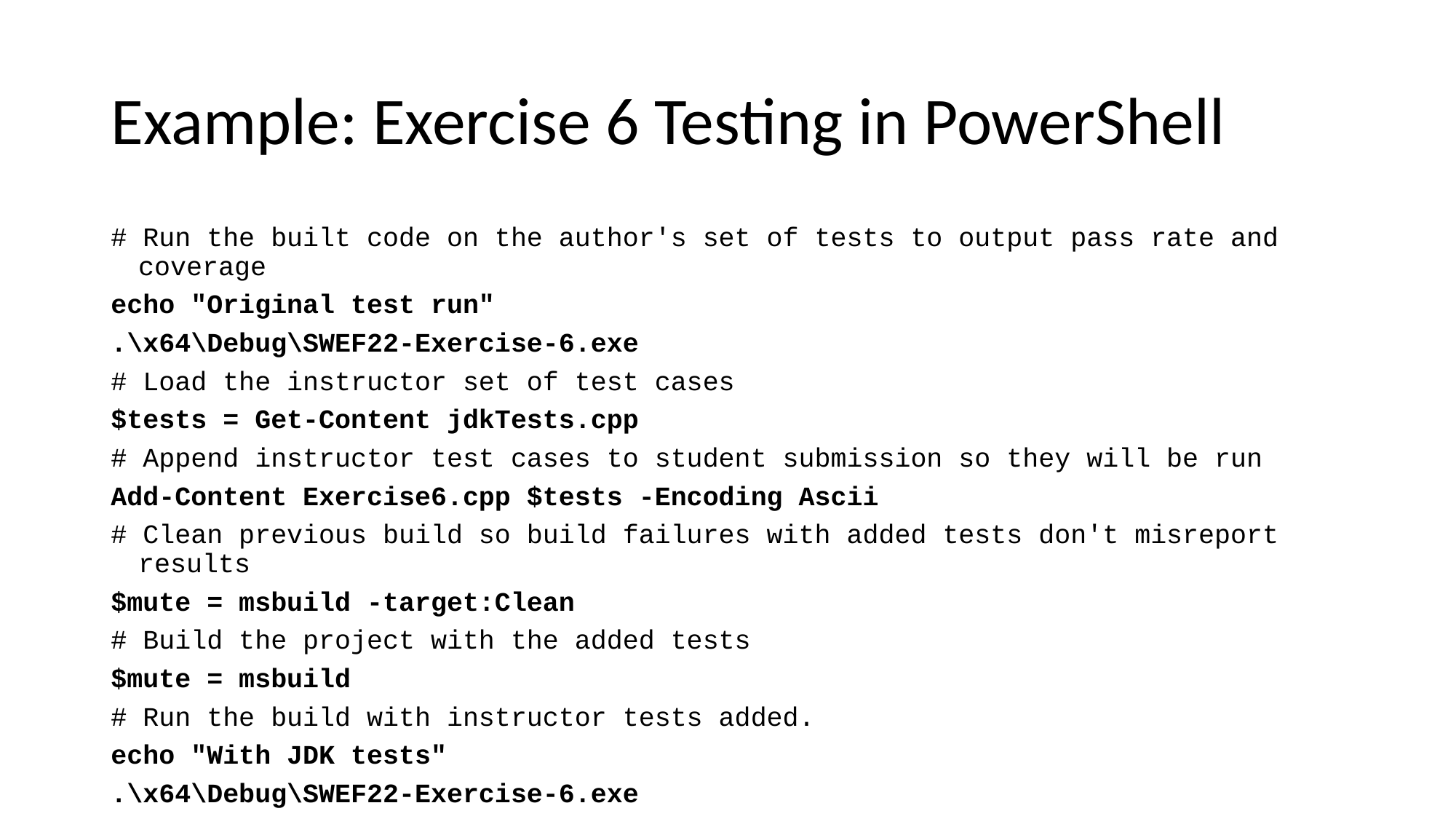

# Example: Exercise 6 Testing in PowerShell
# Run the built code on the author's set of tests to output pass rate and coverage
echo "Original test run"
.\x64\Debug\SWEF22-Exercise-6.exe
# Load the instructor set of test cases
$tests = Get-Content jdkTests.cpp
# Append instructor test cases to student submission so they will be run
Add-Content Exercise6.cpp $tests -Encoding Ascii
# Clean previous build so build failures with added tests don't misreport results
$mute = msbuild -target:Clean
# Build the project with the added tests
$mute = msbuild
# Run the build with instructor tests added.
echo "With JDK tests"
.\x64\Debug\SWEF22-Exercise-6.exe